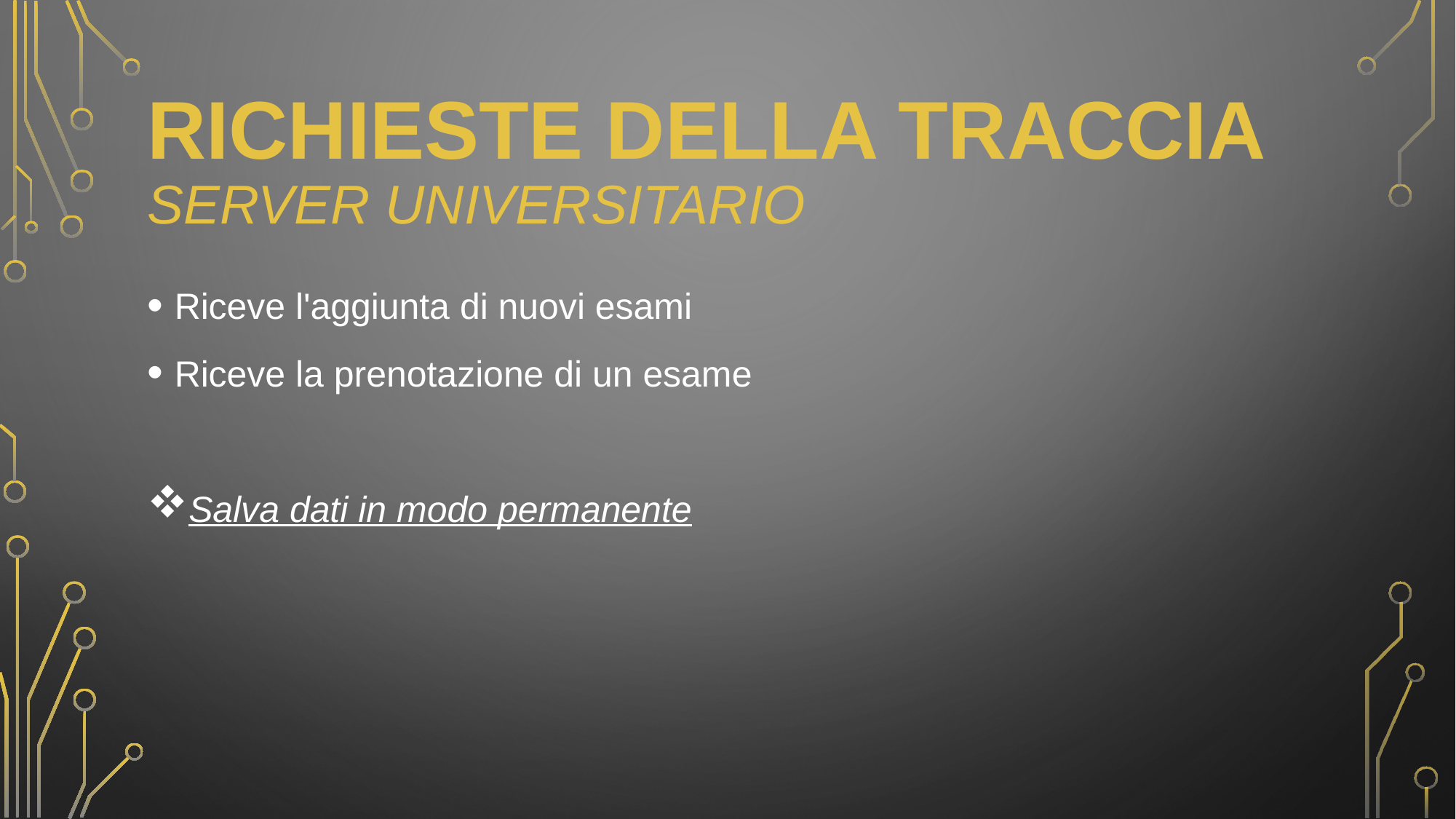

# richieste della traccia Server universitario
Riceve l'aggiunta di nuovi esami
Riceve la prenotazione di un esame

Salva dati in modo permanente